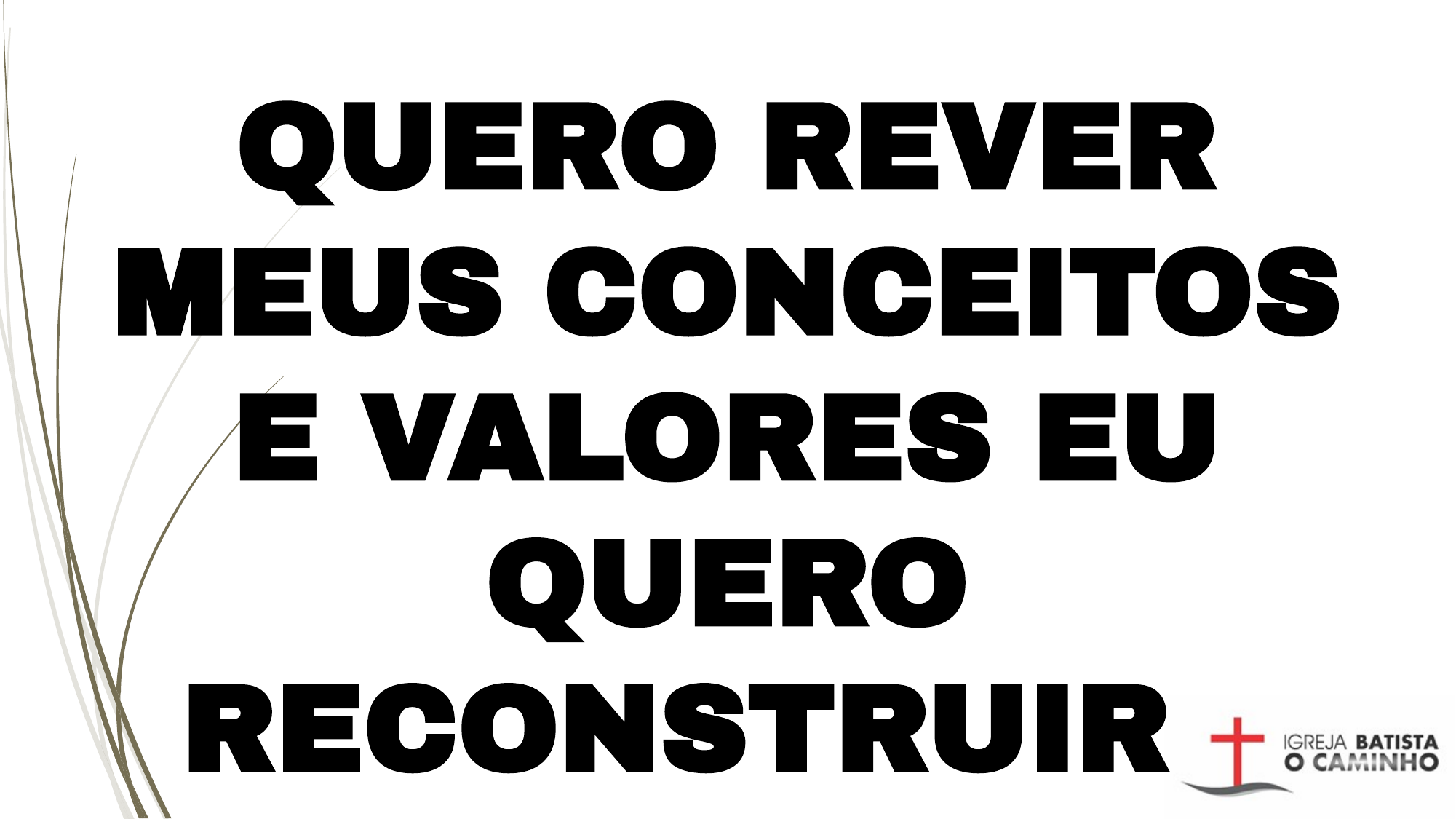

# QUERO REVER MEUS CONCEITOS E VALORES EU QUERO RECONSTRUIR